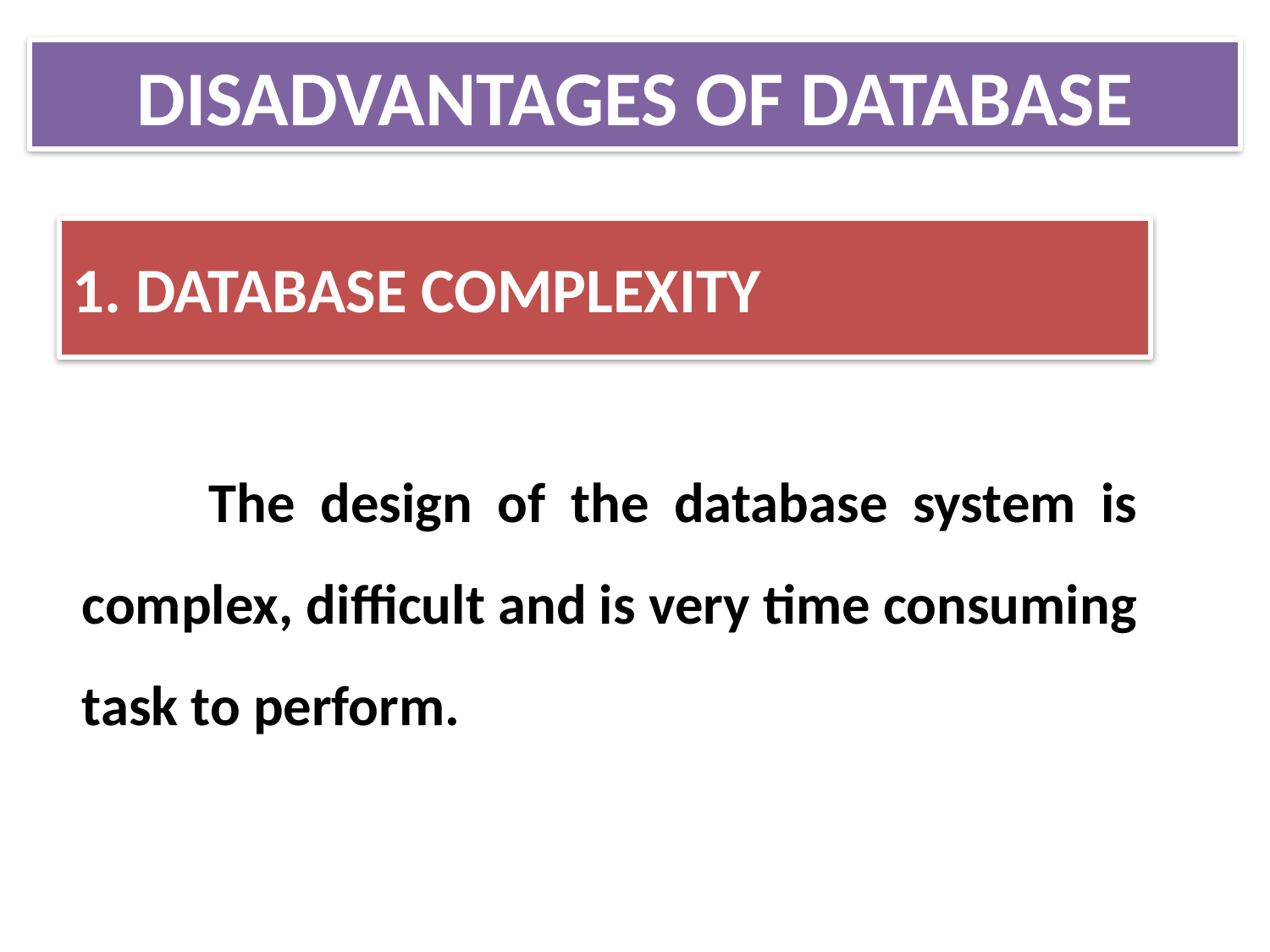

# DISADVANTAGES OF DATABASE
1. DATABASE COMPLEXITY
	The design of the database system is complex, difficult and is very time consuming task to perform.